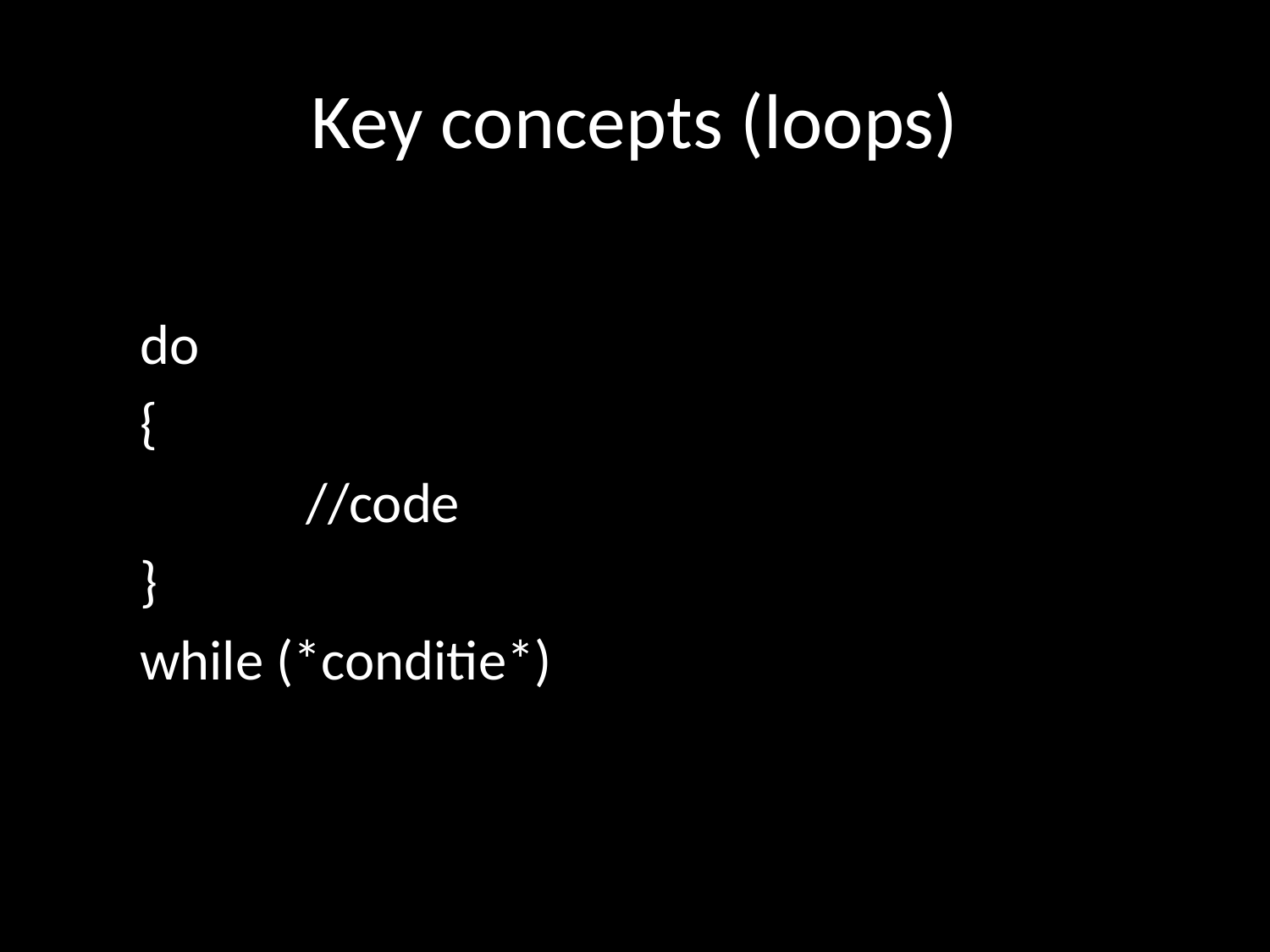

# Key concepts (loops)

do
{
		//code
}
while (*conditie*)